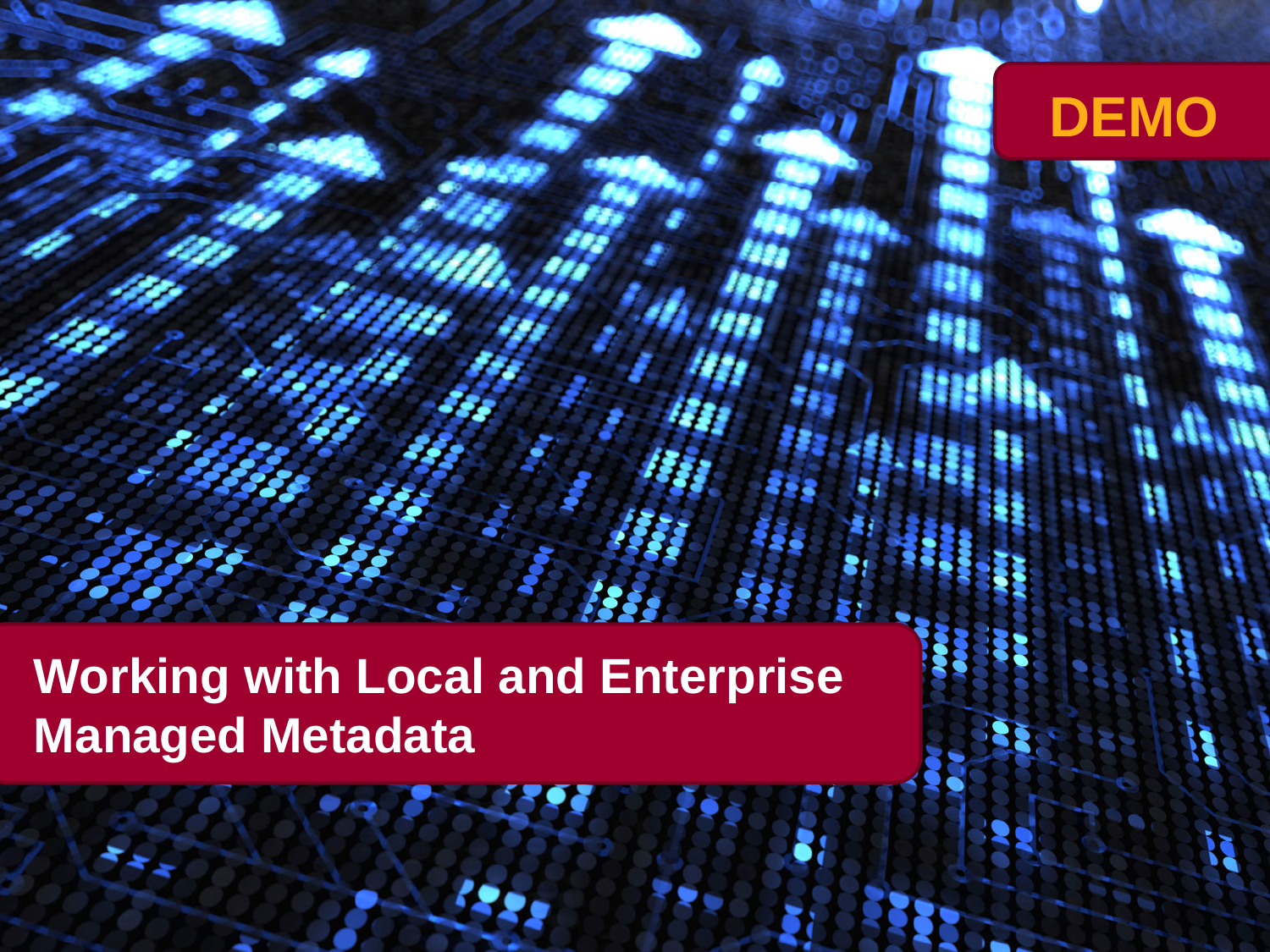

# Working with Local and Enterprise  Managed Metadata